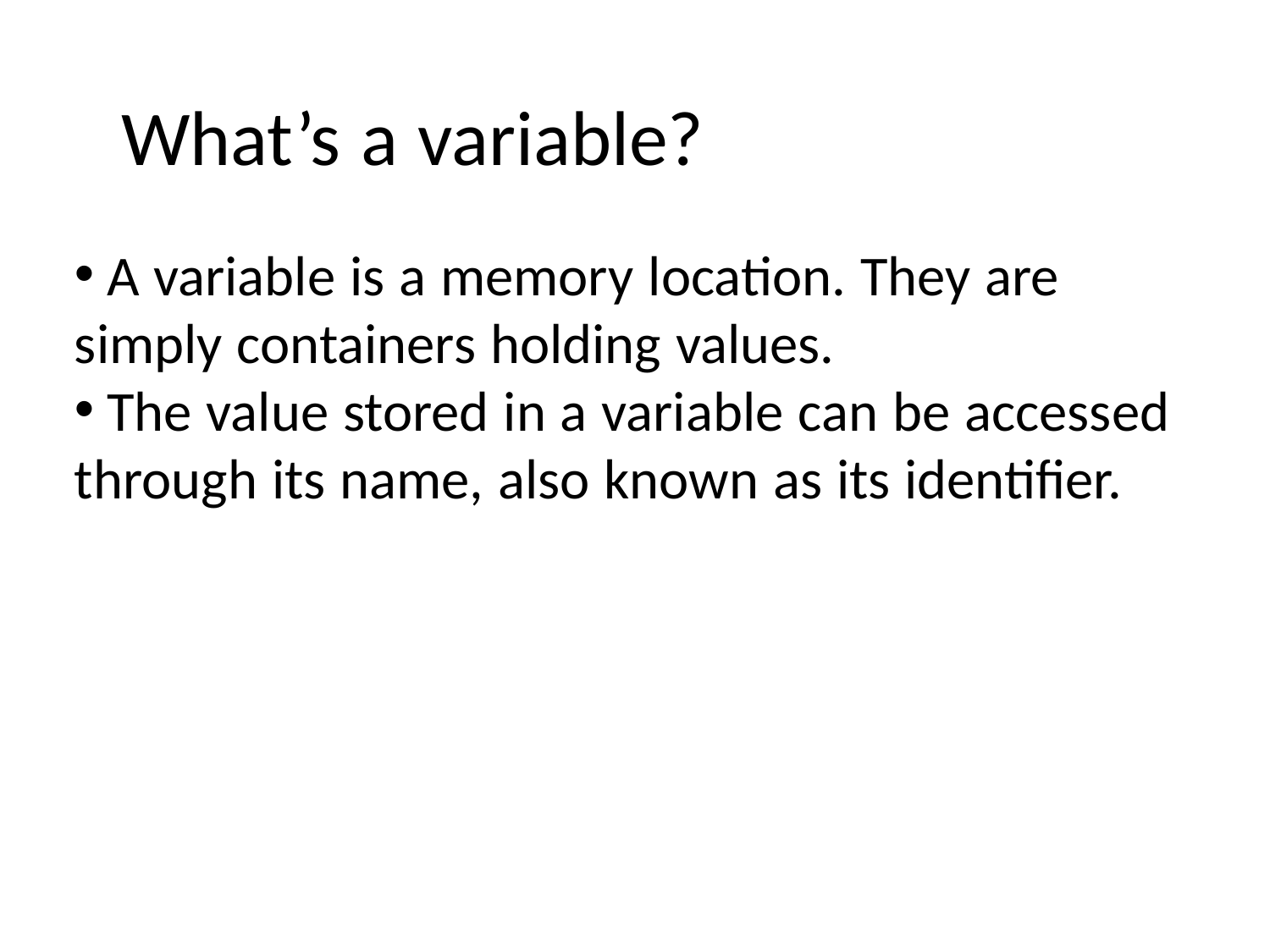

What’s a variable?
 A variable is a memory location. They are simply containers holding values.
 The value stored in a variable can be accessed through its name, also known as its identiﬁer.